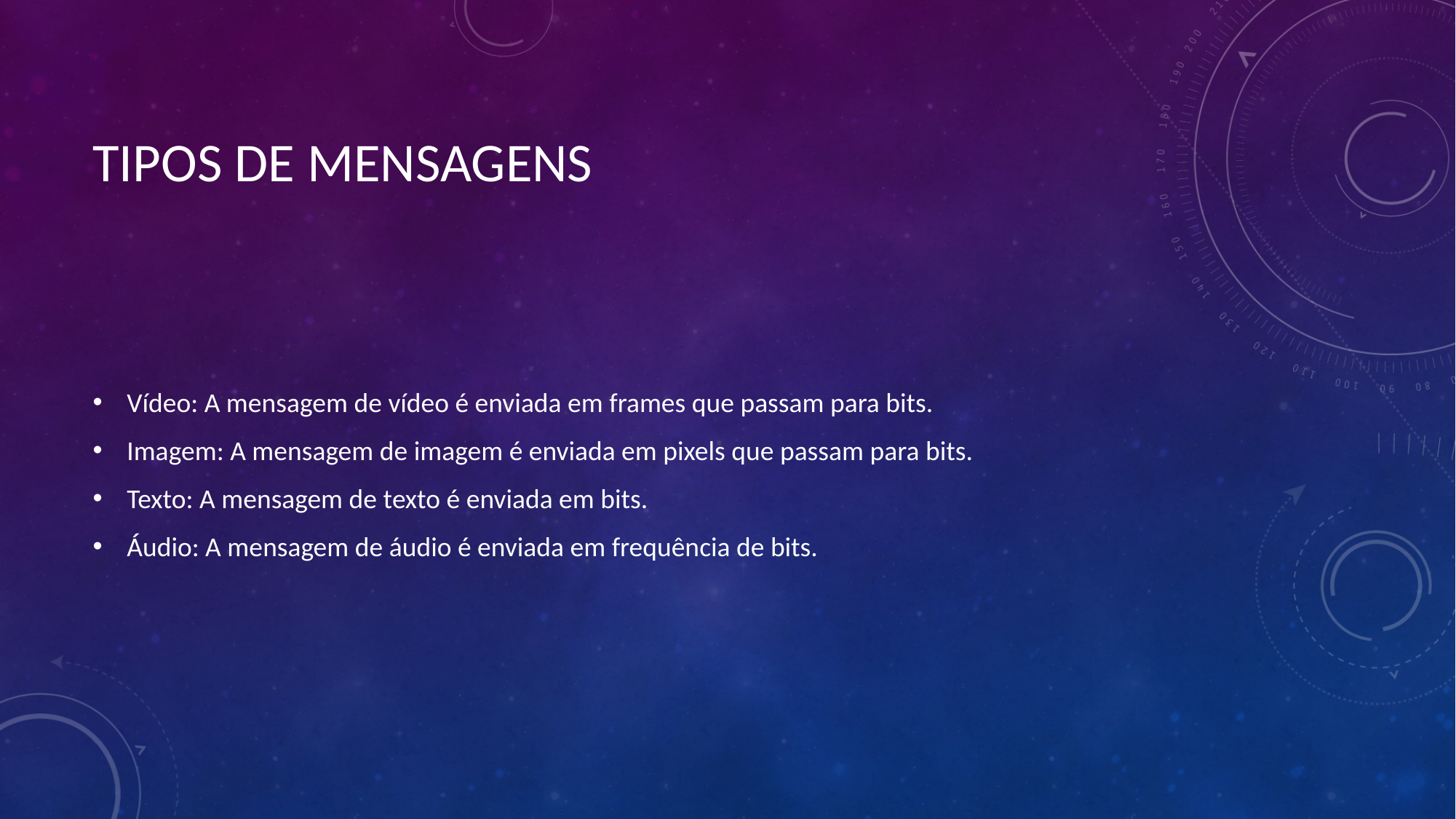

# Tipos de mensagens
Vídeo: A mensagem de vídeo é enviada em frames que passam para bits.
Imagem: A mensagem de imagem é enviada em pixels que passam para bits.
Texto: A mensagem de texto é enviada em bits.
Áudio: A mensagem de áudio é enviada em frequência de bits.